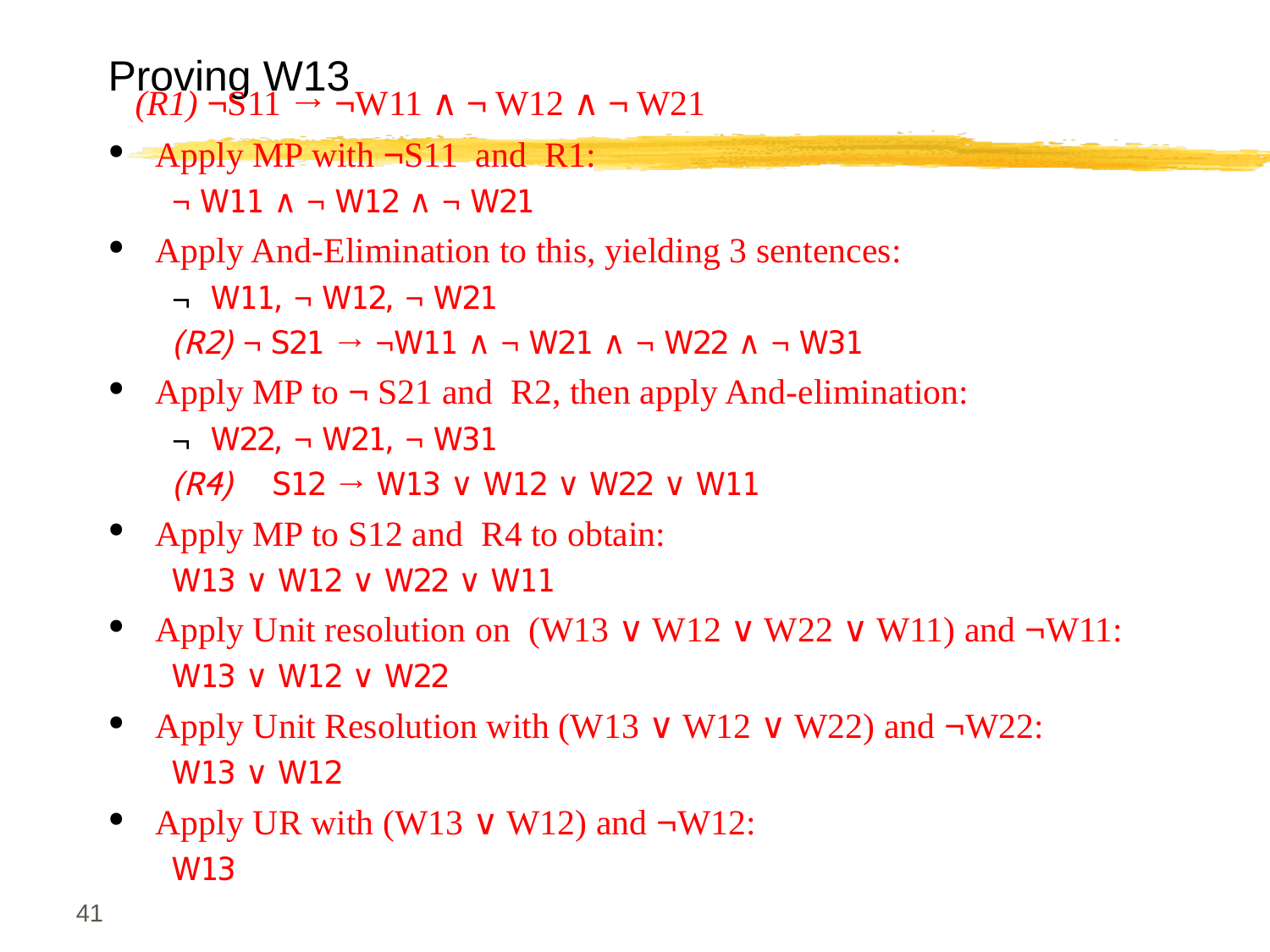

Proving W13
   (R1) ¬S11 → ¬W11 ∧ ¬ W12 ∧ ¬ W21
Apply MP with ¬S11  and  R1:
¬ W11 ∧ ¬ W12 ∧ ¬ W21
Apply And-Elimination to this, yielding 3 sentences:
W11, ¬ W12, ¬ W21
(R2) ¬ S21 → ¬W11 ∧ ¬ W21 ∧ ¬ W22 ∧ ¬ W31
Apply MP to ¬ S21 and  R2, then apply And-elimination:
W22, ¬ W21, ¬ W31
(R4)    S12 → W13 ∨ W12 ∨ W22 ∨ W11
Apply MP to S12 and  R4 to obtain:
W13 ∨ W12 ∨ W22 ∨ W11
Apply Unit resolution on  (W13 ∨ W12 ∨ W22 ∨ W11) and ¬W11:
W13 ∨ W12 ∨ W22
Apply Unit Resolution with (W13 ∨ W12 ∨ W22) and ¬W22:
W13 ∨ W12
Apply UR with (W13 ∨ W12) and ¬W12:
W13
41